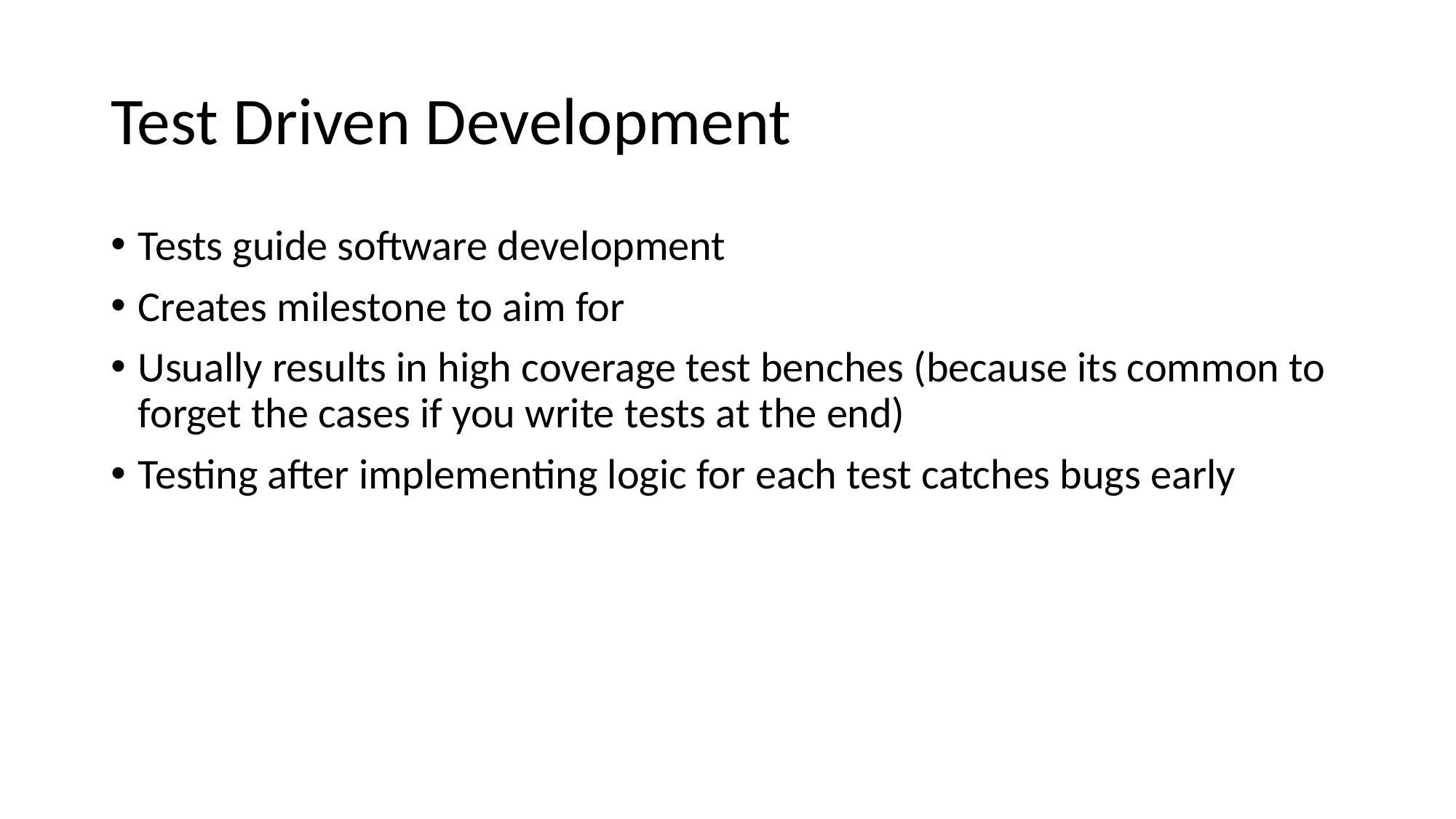

# Test Driven Development
Tests guide software development
Creates milestone to aim for
Usually results in high coverage test benches (because its common to forget the cases if you write tests at the end)
Testing after implementing logic for each test catches bugs early